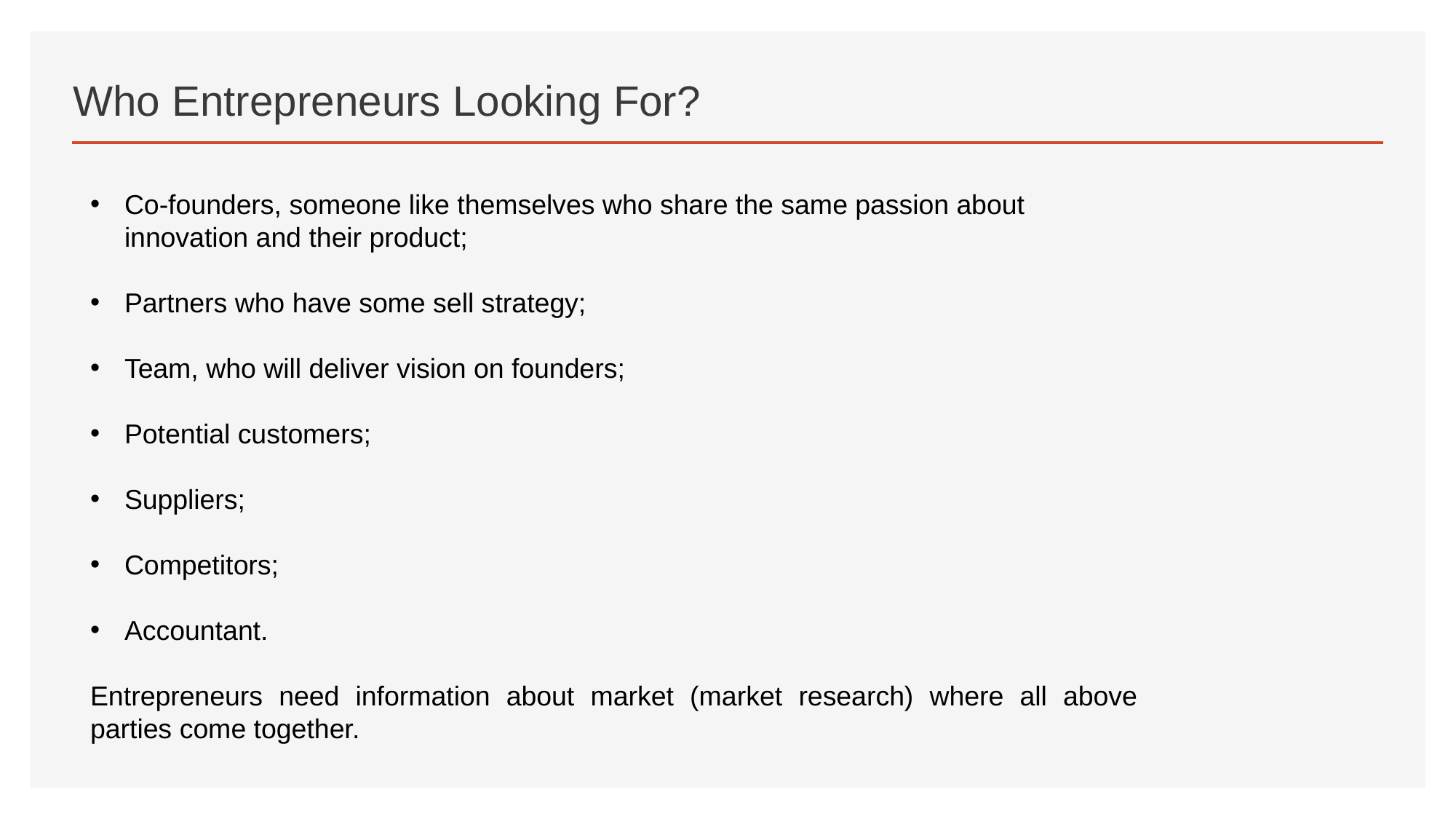

# Who Entrepreneurs Looking For?

Co-founders, someone like themselves who share the same passion about innovation and their product;

Partners who have some sell strategy;

Team, who will deliver vision on founders;

Potential customers;

Suppliers;

Competitors;

Accountant.

Entrepreneurs need information about market (market research) where all above parties come together.